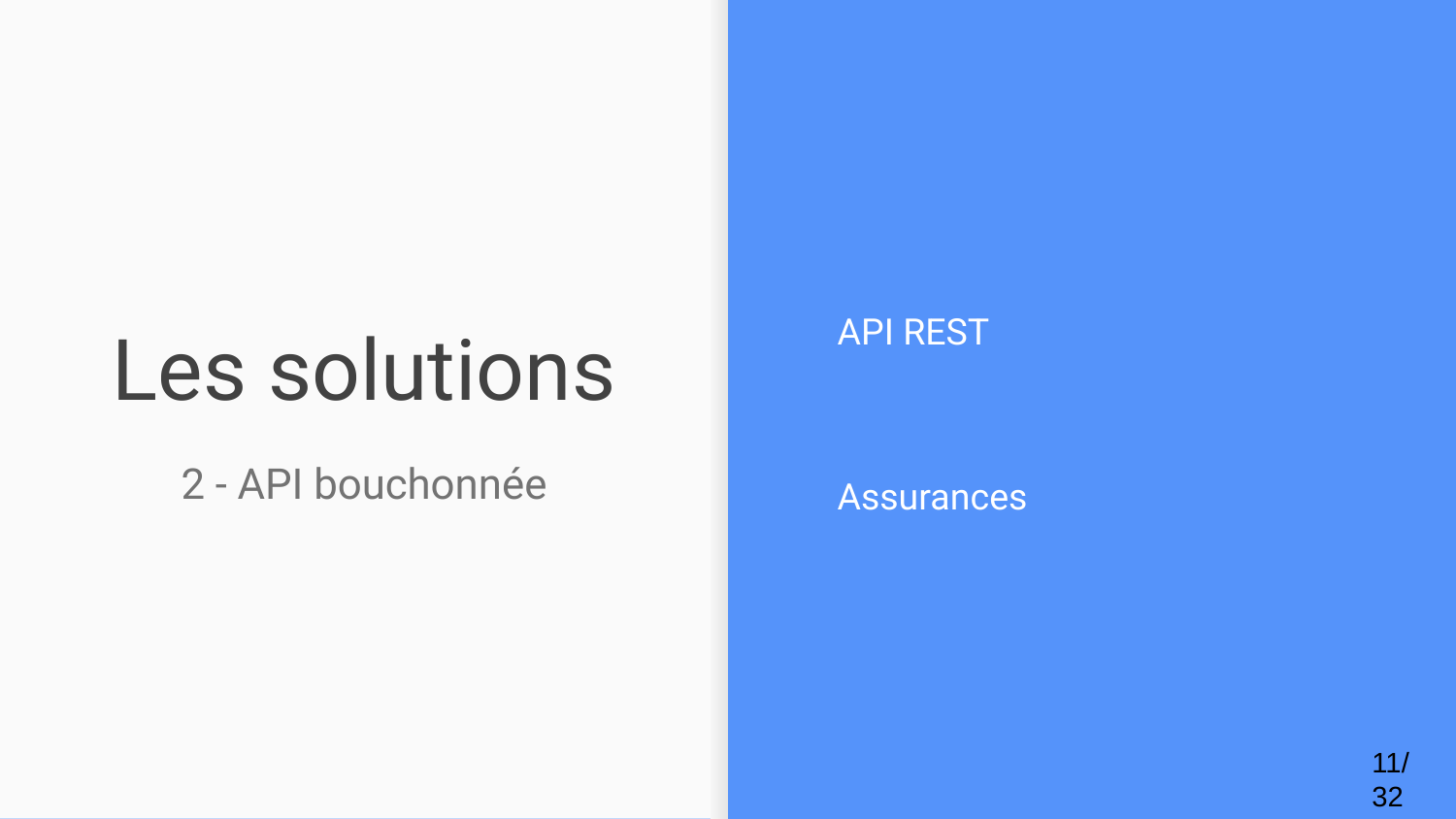

API REST

Assurances
# Les solutions
2 - API bouchonnée
11/32